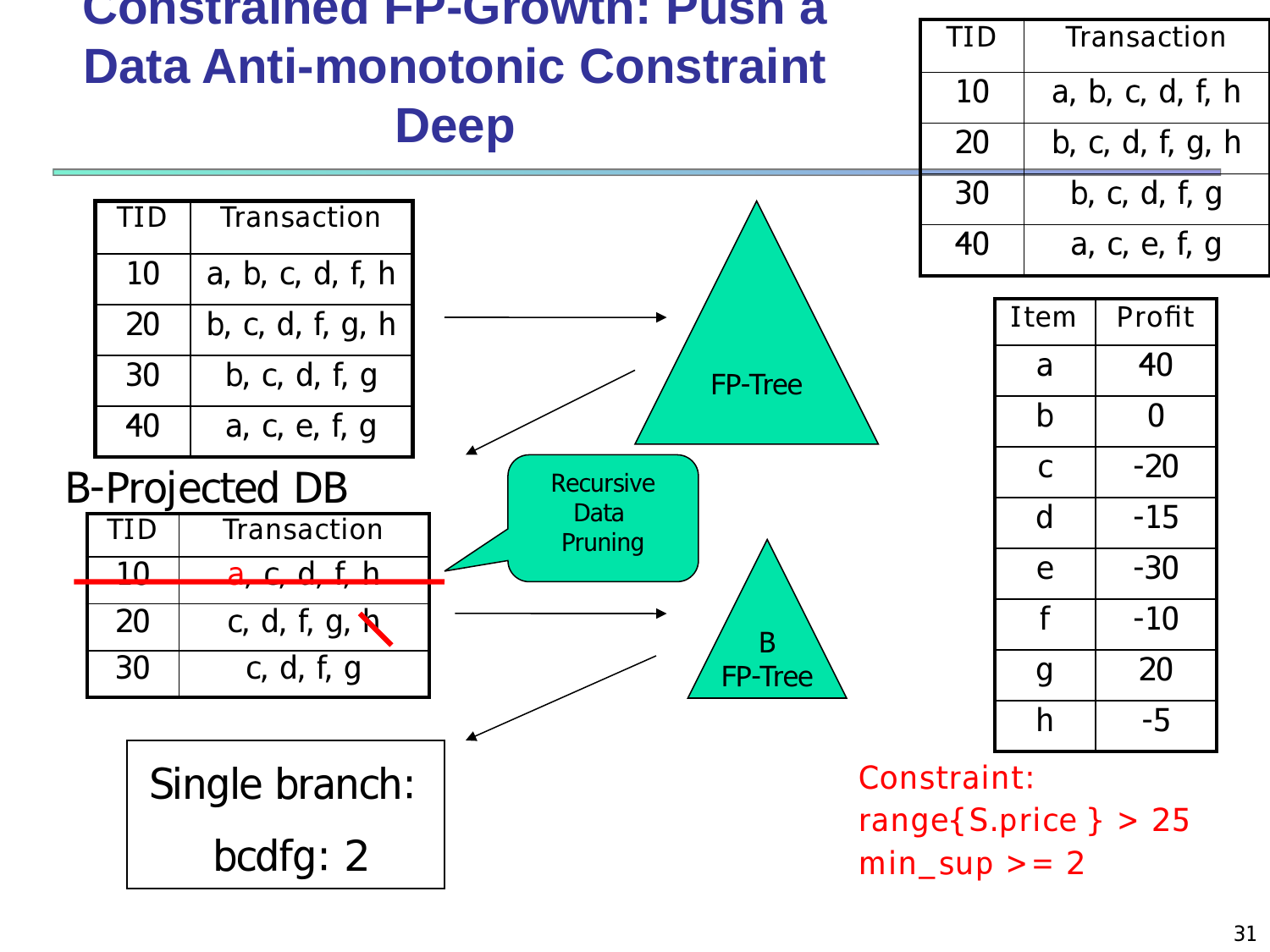

| TID | Transaction |
| --- | --- |
| 10 | a, b, c, d, f, h |
| 20 | b, c, d, f, g, h |
| 30 | b, c, d, f, g |
| 40 | a, c, e, f, g |
# Constrained FP-Growth: Push a Data Anti-monotonic Constraint Deep
| TID | Transaction |
| --- | --- |
| 10 | a, b, c, d, f, h |
| 20 | b, c, d, f, g, h |
| 30 | b, c, d, f, g |
| 40 | a, c, e, f, g |
FP-Tree
| Item | Profit |
| --- | --- |
| a | 40 |
| b | 0 |
| c | -20 |
| d | -15 |
| e | -30 |
| f | -10 |
| g | 20 |
| h | -5 |

B-Projected DB
Recursive
Data
Pruning
| TID | Transaction |
| --- | --- |
| 10 | a, c, d, f, h |
| 20 | c, d, f, g, h |
| 30 | c, d, f, g |
B
FP-Tree

Single branch:
bcdfg: 2
Constraint:
range{S.price } > 25
min_sup >= 2
31